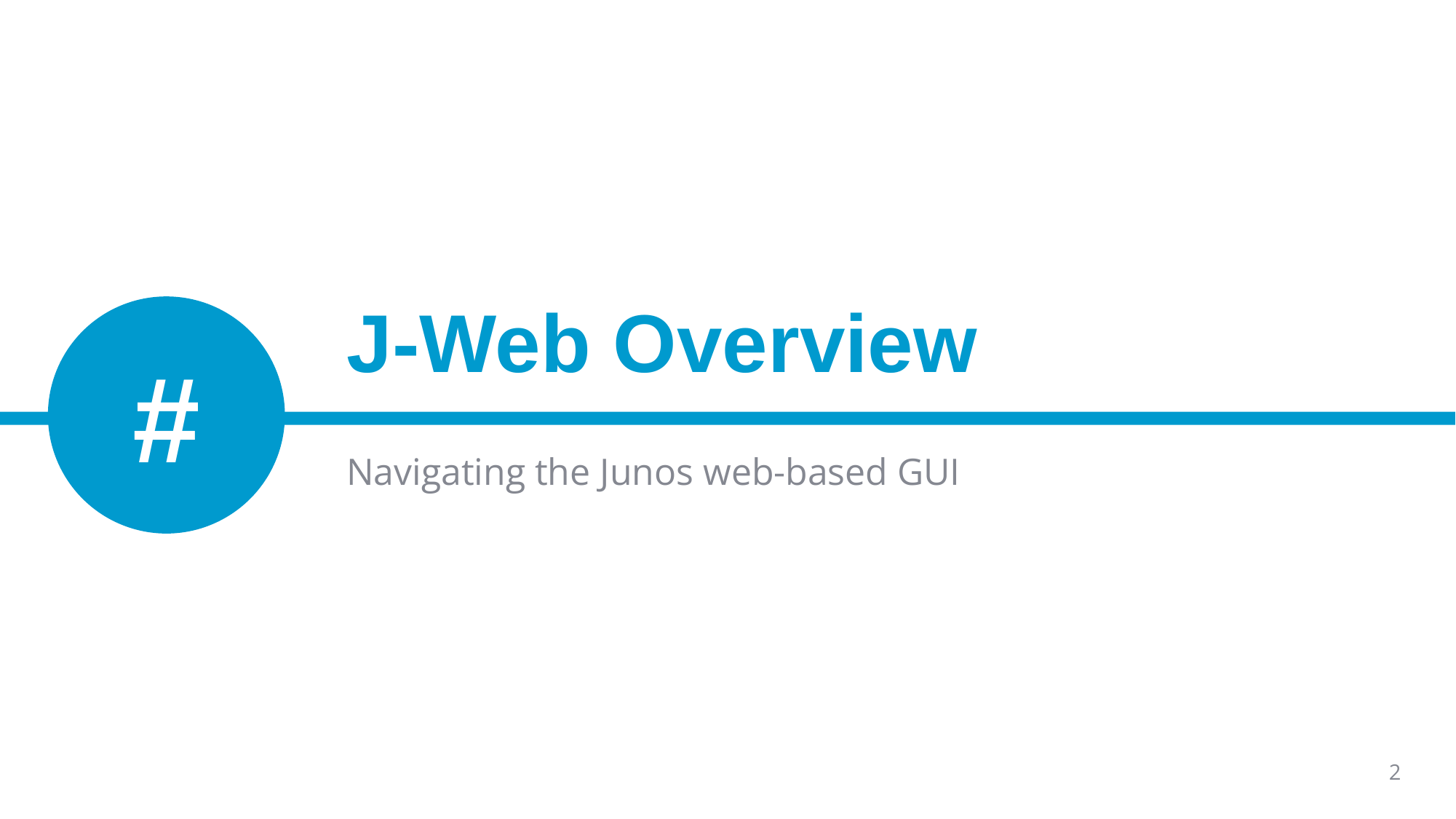

# J-Web Overview

#

Navigating the Junos web-based GUI